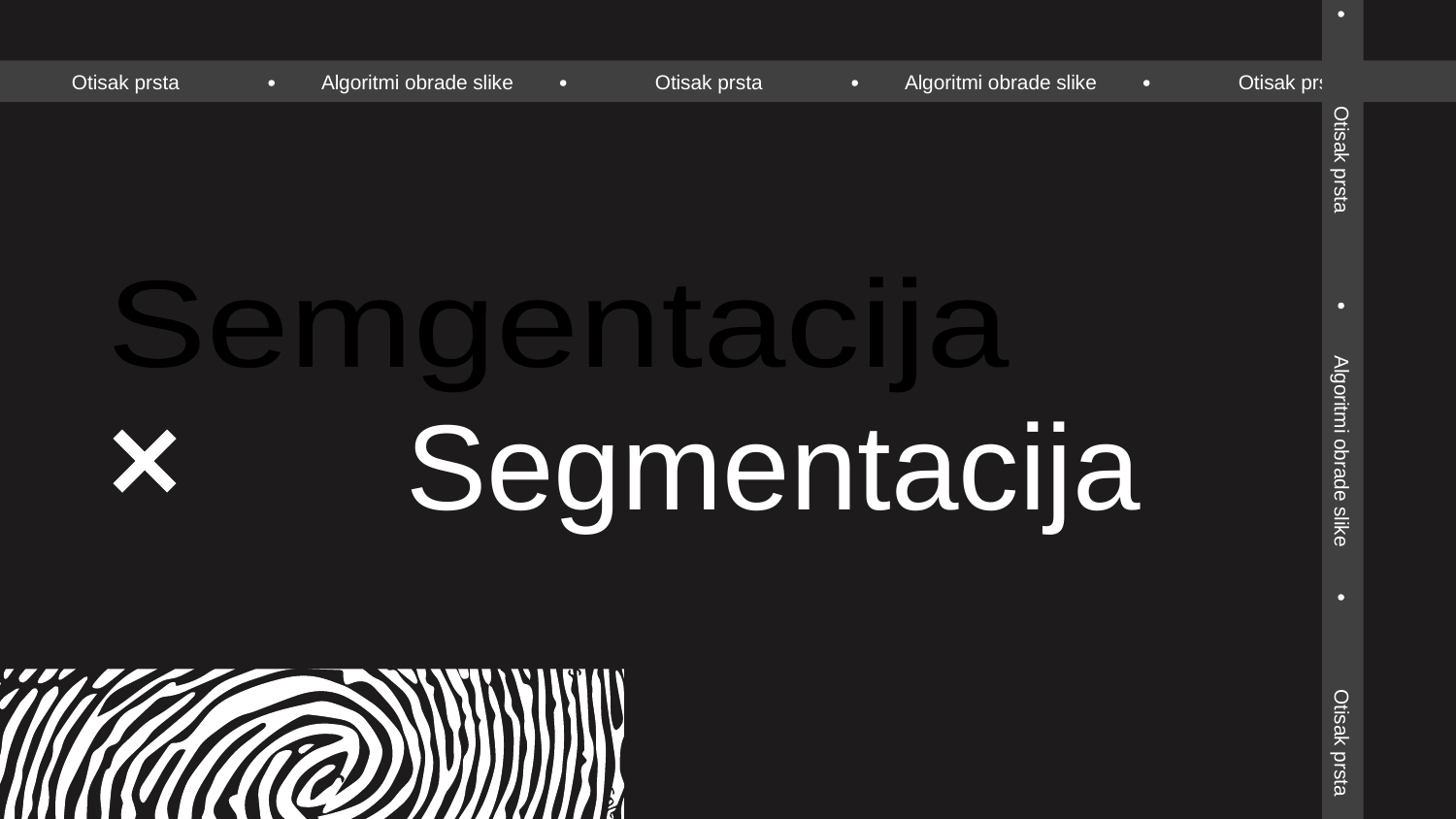

Otisak prsta

Algoritmi obrade slike

Otisak prsta

Otisak prsta
Algoritmi obrade slike
Otisak prsta
Algoritmi obrade slike
Otisak prsta

Semgentacija
# Segmentacija